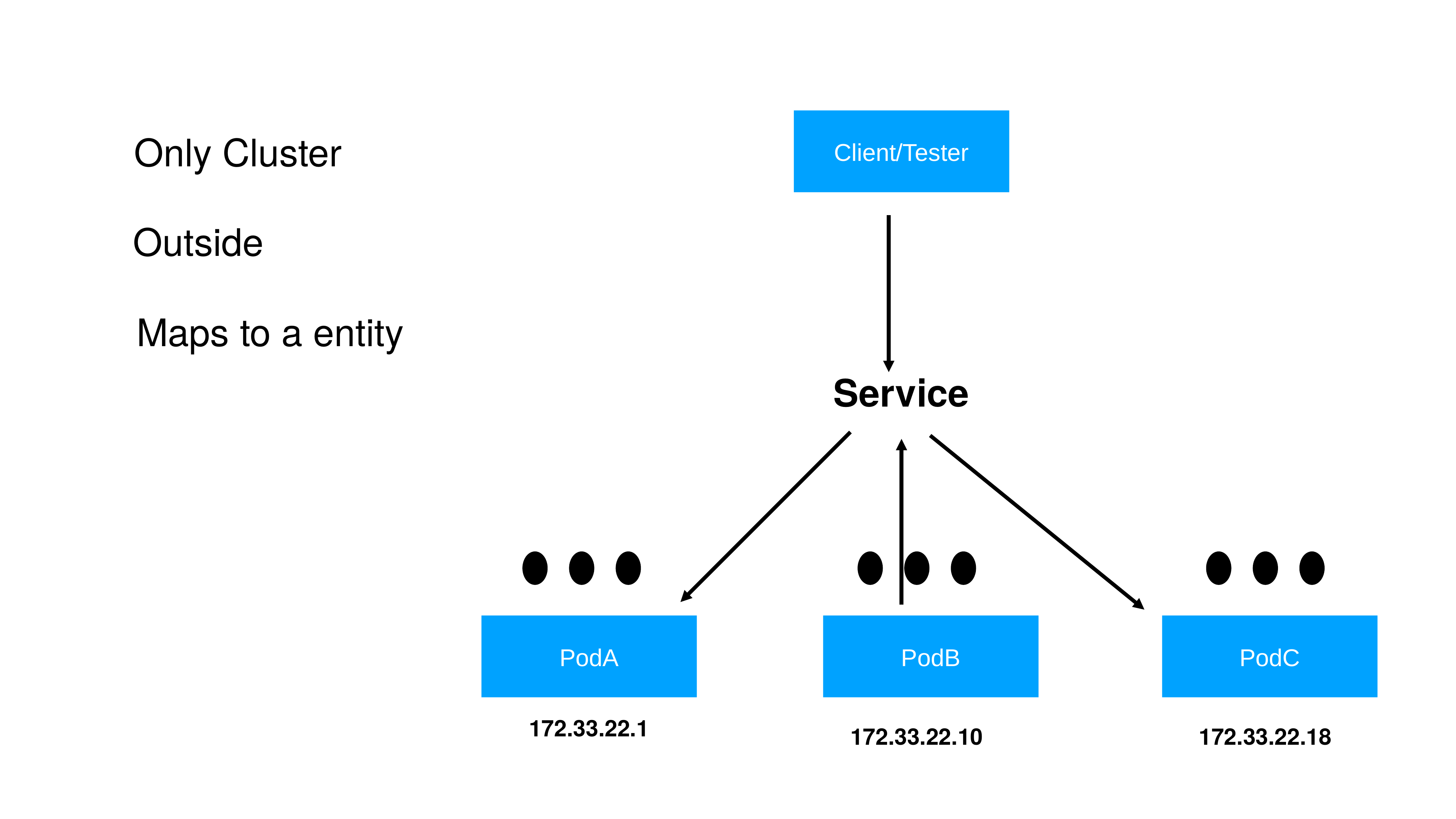

Client/Tester
Only Cluster

Outside
Maps to a entity
Service

PodA
PodB
PodC
172.33.22.1
172.33.22.10
172.33.22.18